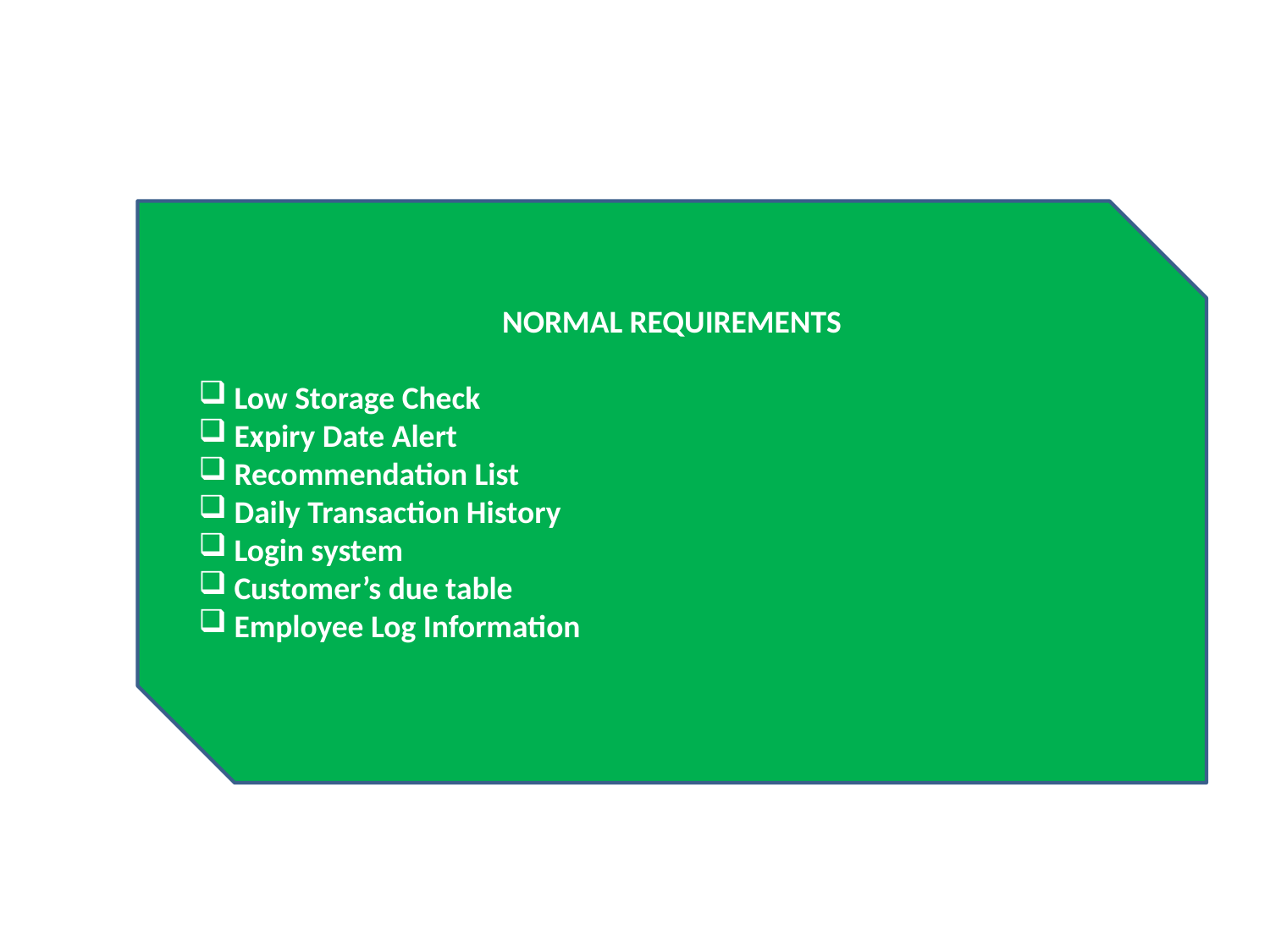

#
NORMAL REQUIREMENTS

 Low Storage Check
 Expiry Date Alert
 Recommendation List
 Daily Transaction History
 Login system
 Customer’s due table
 Employee Log Information